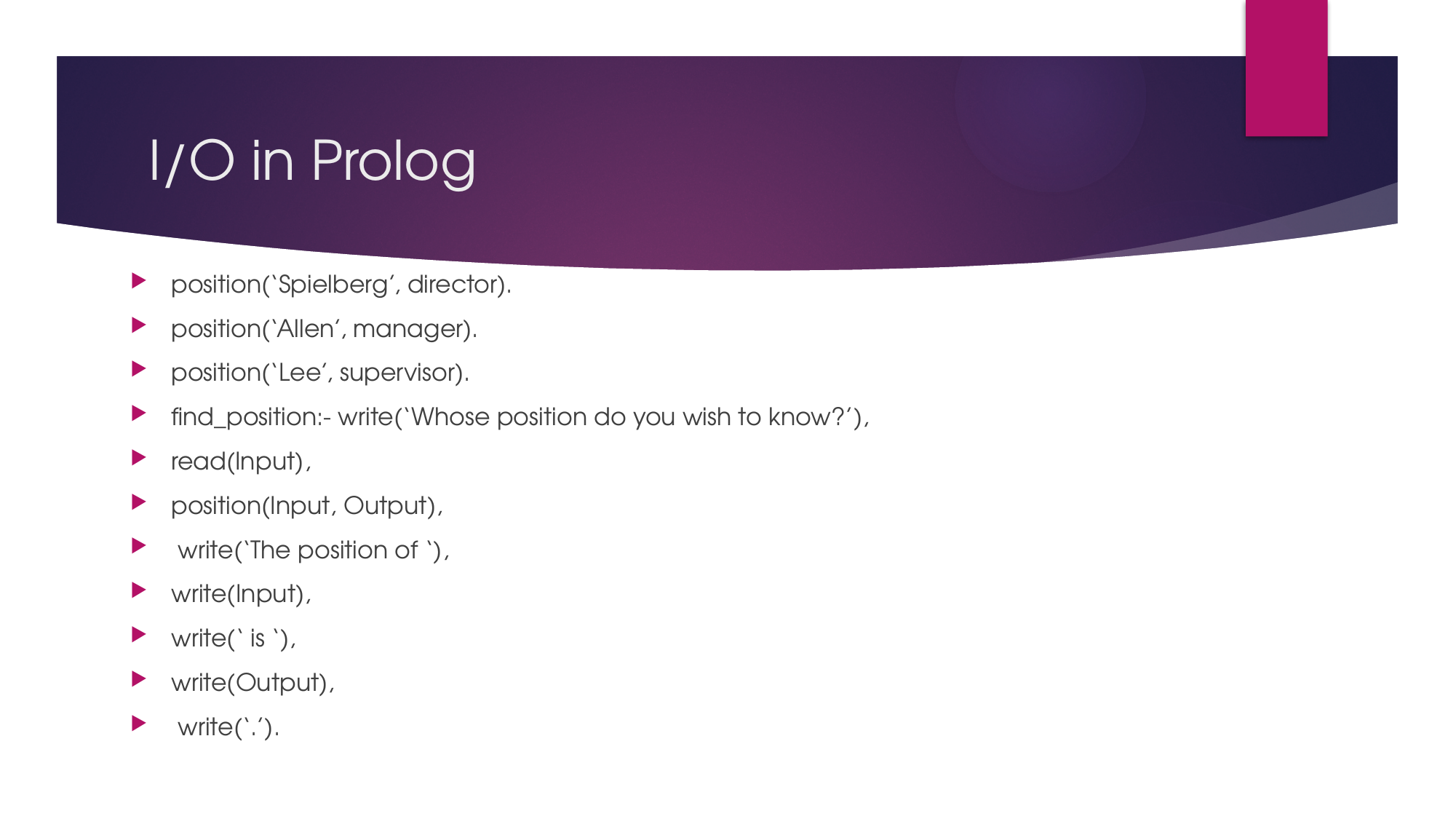

# I/O in Prolog
position(‘Spielberg’, director).
position(‘Allen’, manager).
position(‘Lee’, supervisor).
find_position:- write(‘Whose position do you wish to know?’),
read(Input),
position(Input, Output),
 write(‘The position of ‘),
write(Input),
write(‘ is ‘),
write(Output),
 write(‘.’).